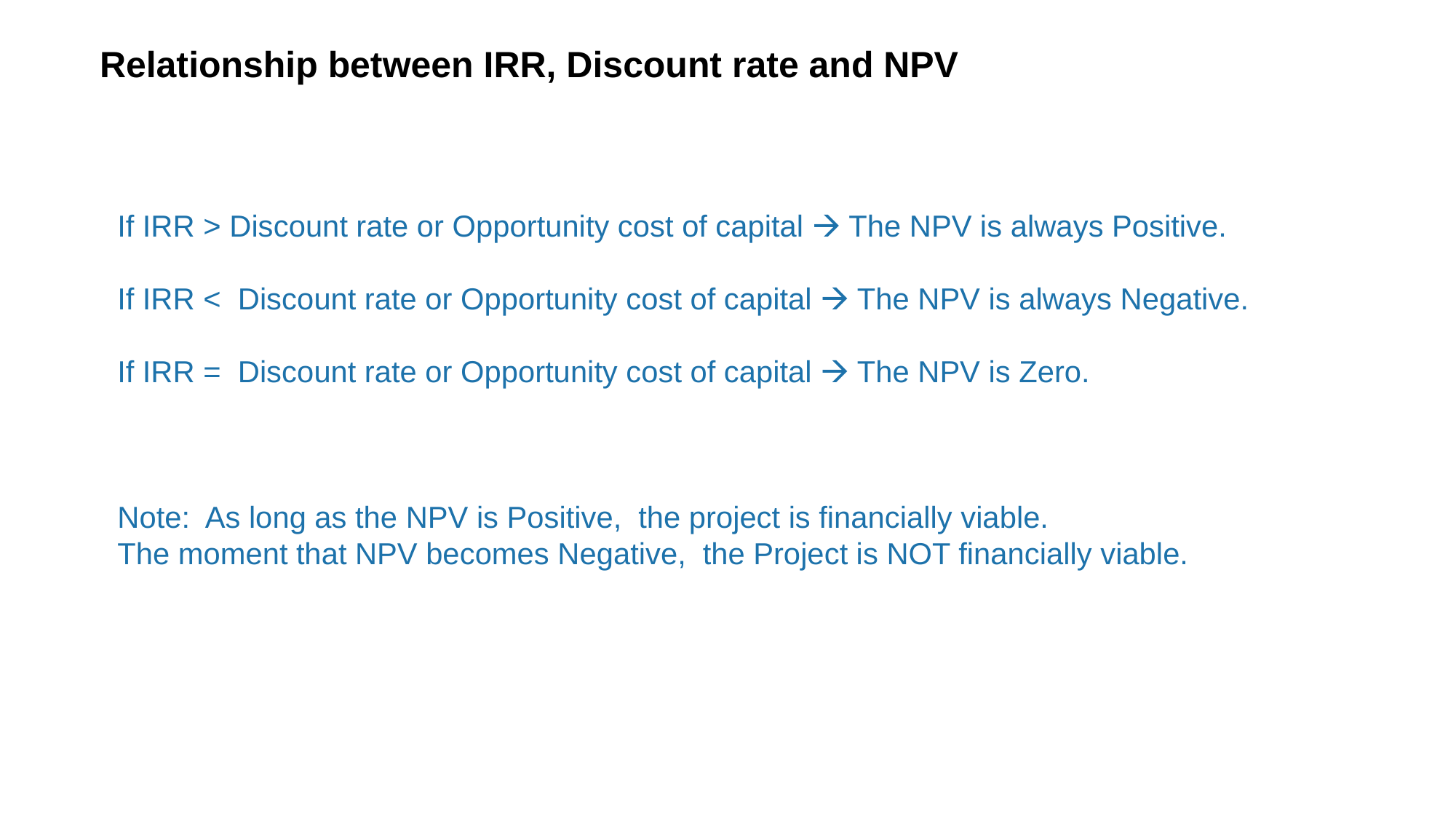

Relationship between IRR, Discount rate and NPV
If IRR > Discount rate or Opportunity cost of capital 🡪 The NPV is always Positive.

If IRR <  Discount rate or Opportunity cost of capital 🡪 The NPV is always Negative.

If IRR =  Discount rate or Opportunity cost of capital 🡪 The NPV is Zero.

Note:  As long as the NPV is Positive,  the project is financially viable.
The moment that NPV becomes Negative,  the Project is NOT financially viable.